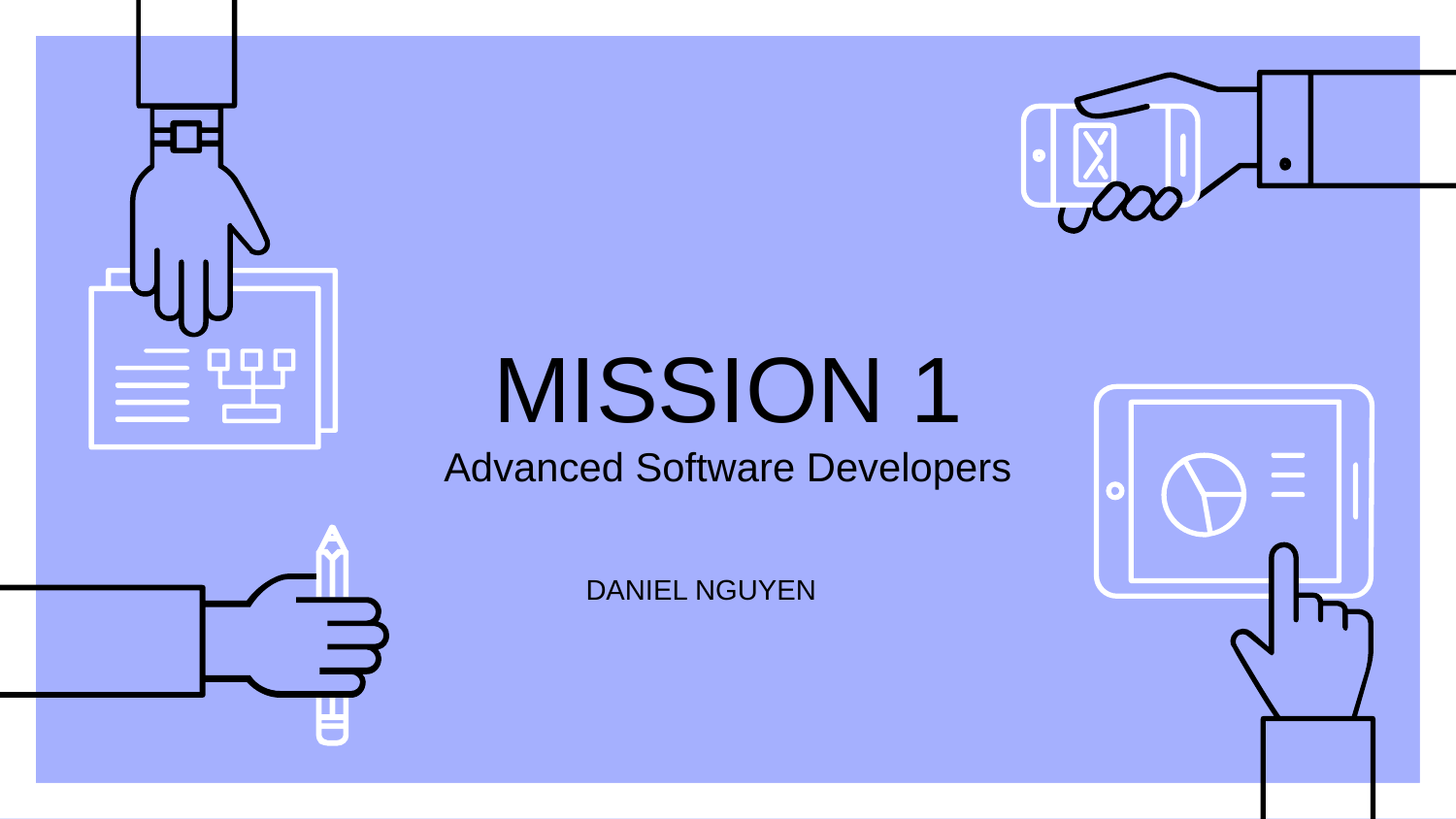

# MISSION 1 Advanced Software Developers
DANIEL NGUYEN